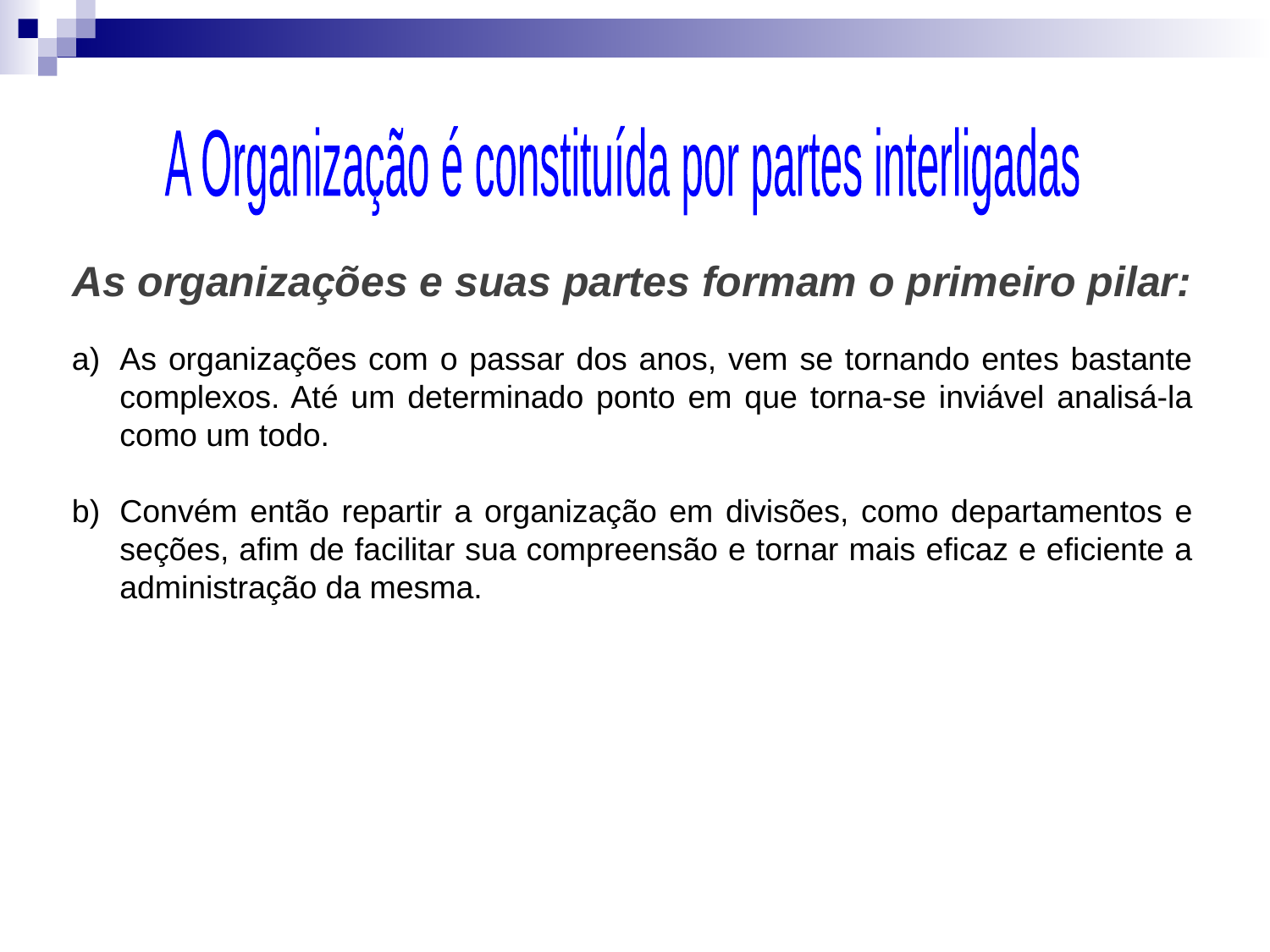

A Organização é constituída por partes interligadas
As organizações e suas partes formam o primeiro pilar:

As organizações com o passar dos anos, vem se tornando entes bastante complexos. Até um determinado ponto em que torna-se inviável analisá-la como um todo.

Convém então repartir a organização em divisões, como departamentos e seções, afim de facilitar sua compreensão e tornar mais eficaz e eficiente a administração da mesma.